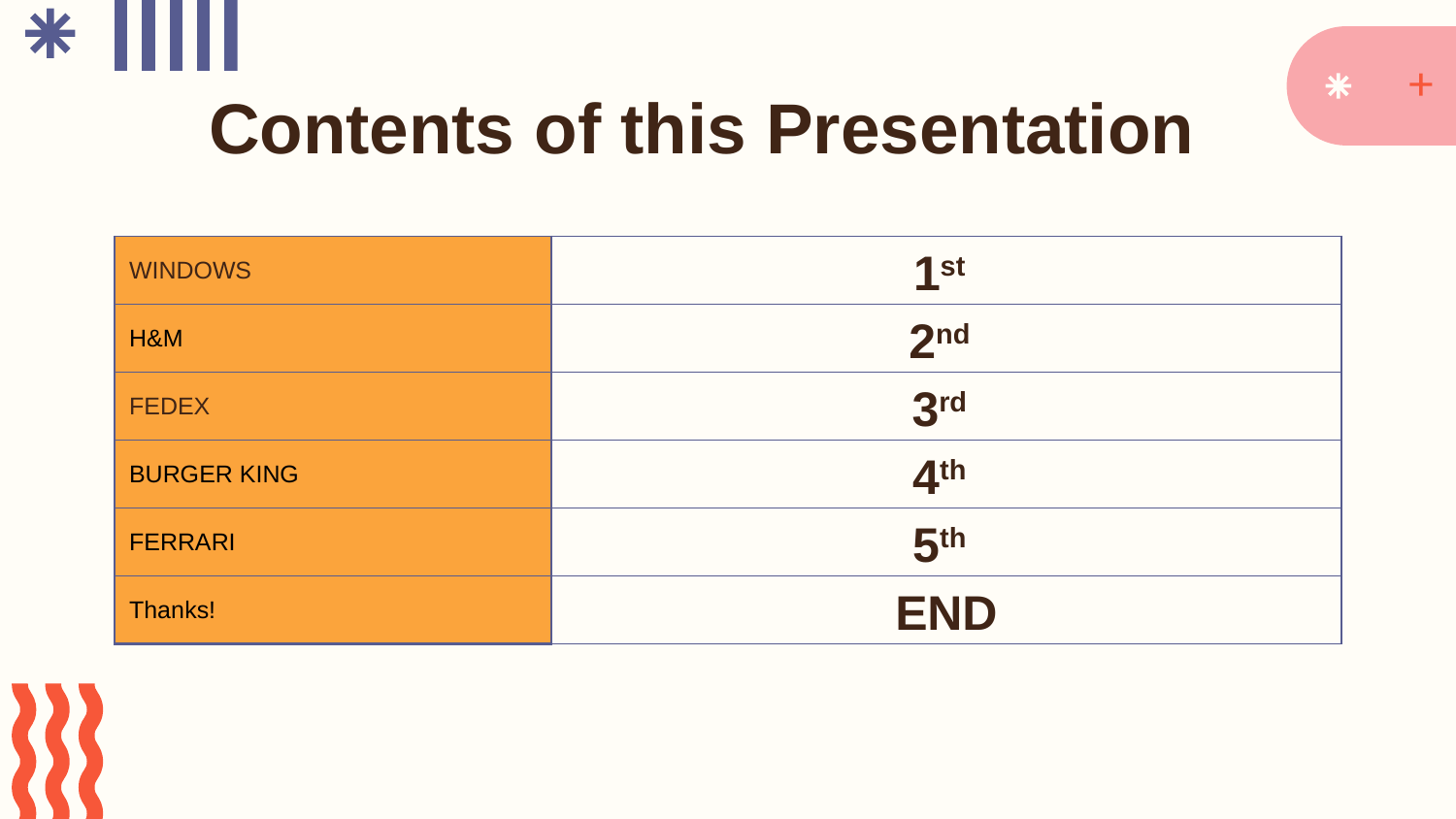

# Contents of this Presentation

| WINDOWS | 1st |
| --- | --- |
| H&M | 2nd |
| FEDEX | 3rd |
| BURGER KING | 4th |
| FERRARI | 5th |
| Thanks! | END |